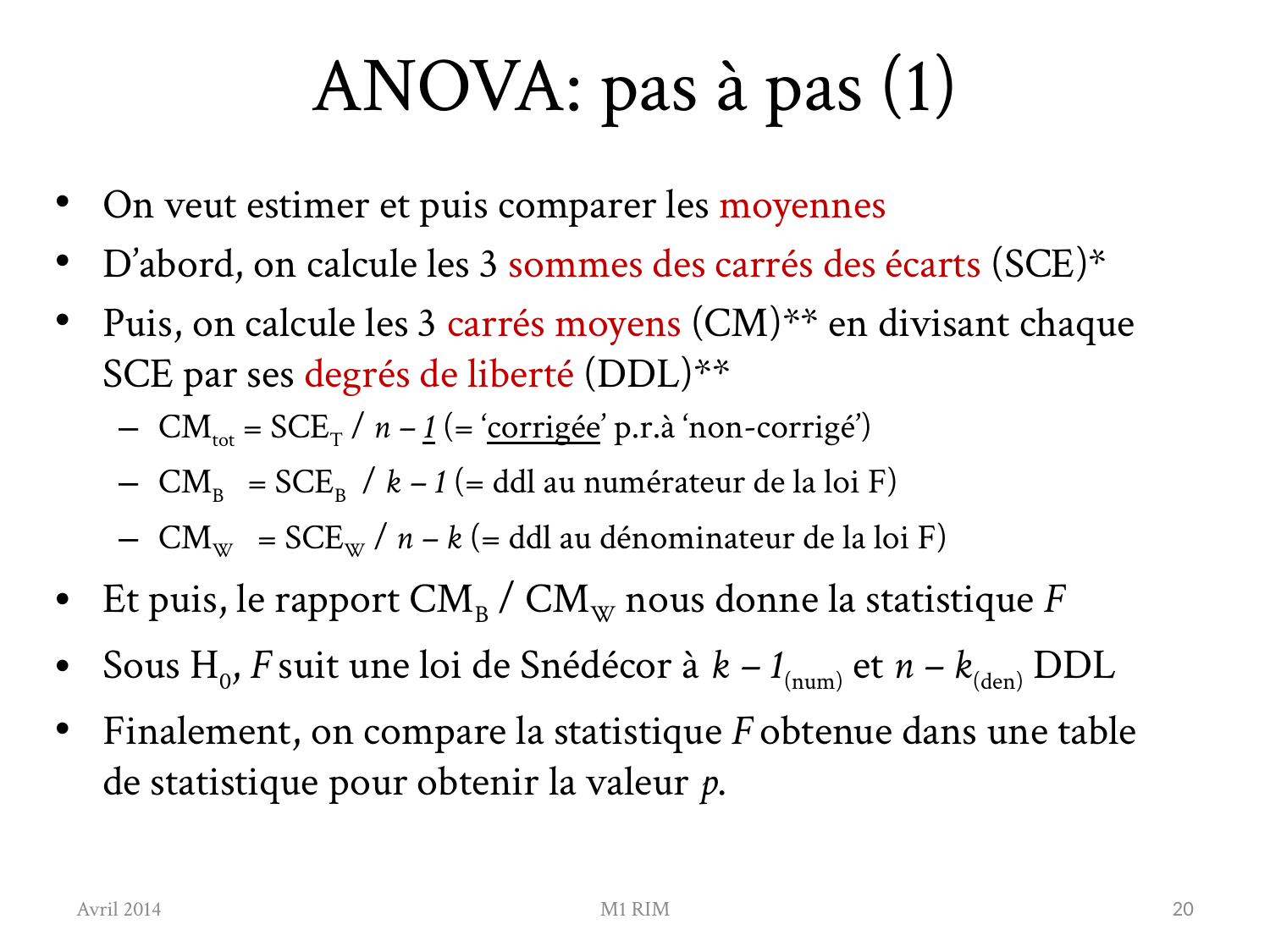

# ANOVA: pas à pas (1)

On veut estimer et puis comparer les moyennes
D’abord, on calcule les 3 sommes des carrés des écarts (SCE)*
Puis, on calcule les 3 carrés moyens (CM)** en divisant chaque SCE par ses degrés de liberté (DDL)**
CMtot = SCET / n – 1 (= ‘corrigée’ p.r.à ‘non-corrigé’)
CMB   = SCEB  / k – 1 (= ddl au numérateur de la loi F)
CMW   = SCEW / n – k (= ddl au dénominateur de la loi F)
Et puis, le rapport CMB / CMW nous donne la statistique F
Sous H0, F suit une loi de Snédécor à k – 1(num) et n – k(den) DDL
Finalement, on compare la statistique F obtenue dans une table de statistique pour obtenir la valeur p.
Avril 2014
M1 RIM
20